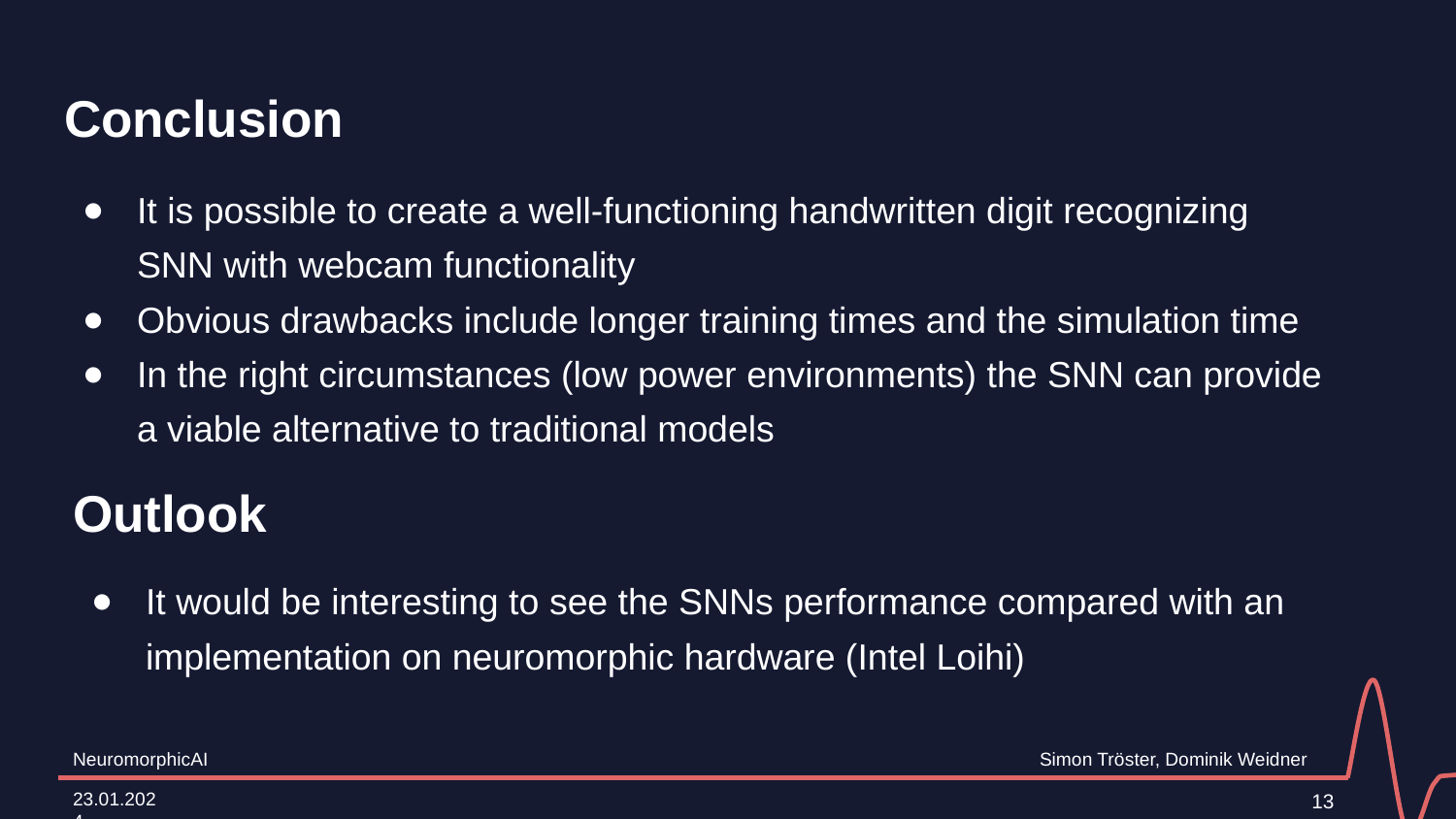

# Conclusion
It is possible to create a well-functioning handwritten digit recognizing SNN with webcam functionality
Obvious drawbacks include longer training times and the simulation time
In the right circumstances (low power environments) the SNN can provide a viable alternative to traditional models
Outlook
It would be interesting to see the SNNs performance compared with an implementation on neuromorphic hardware (Intel Loihi)

NeuromorphicAI
Simon Tröster, Dominik Weidner
13
23.01.2024